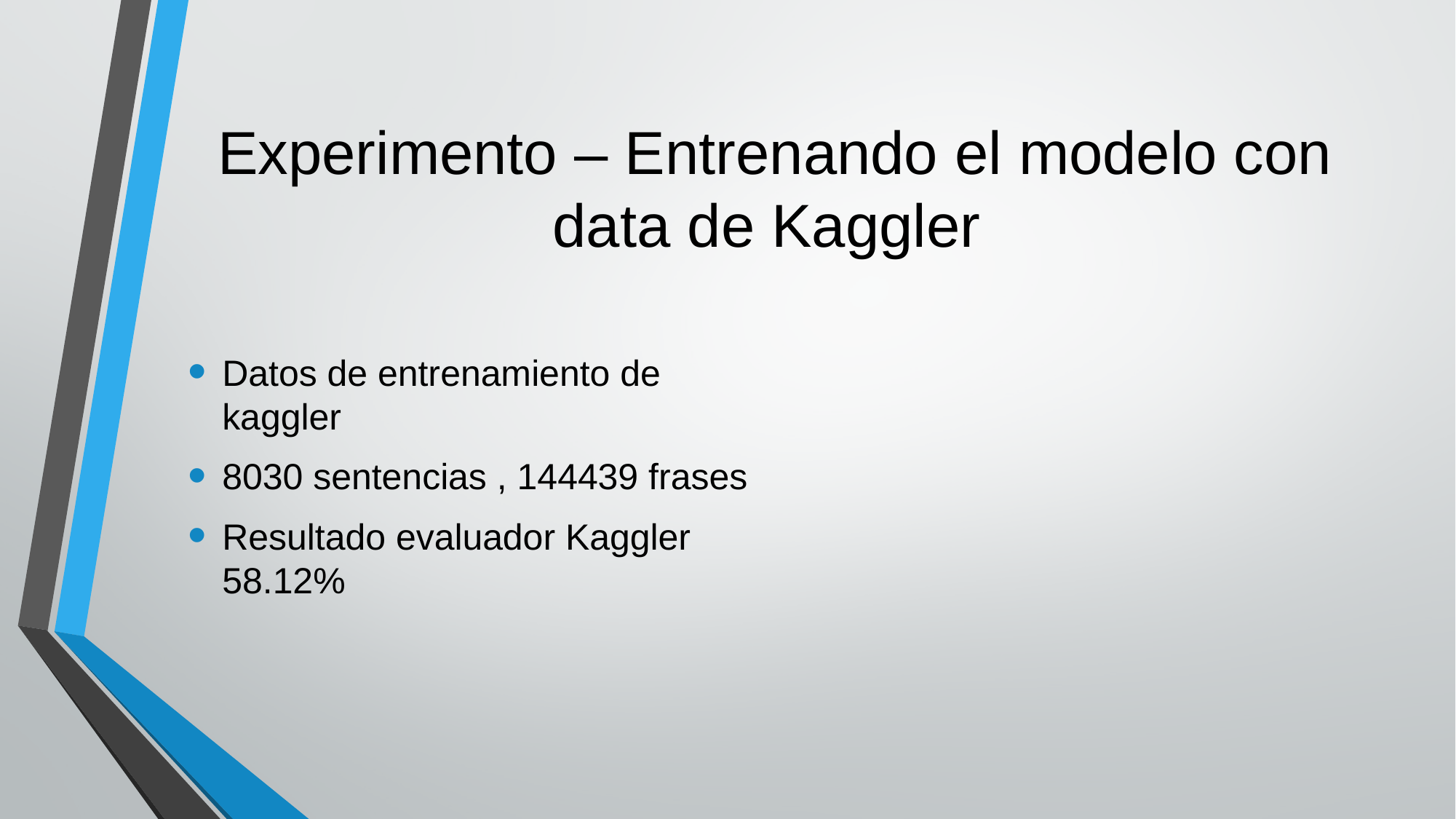

# Experimento – Entrenando el modelo con data de Kaggler
Datos de entrenamiento de kaggler
8030 sentencias , 144439 frases
Resultado evaluador Kaggler  58.12%